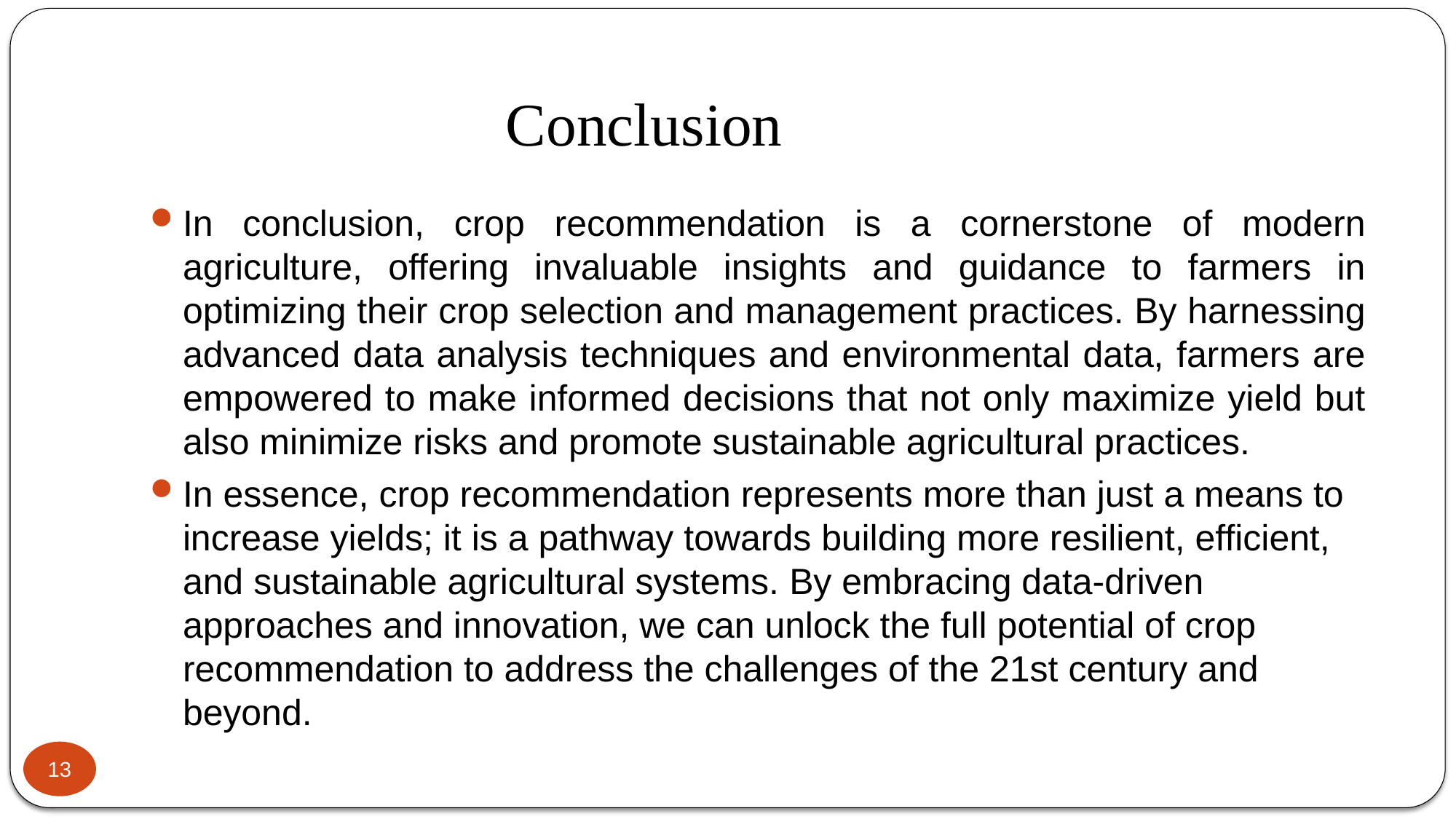

# Conclusion
In conclusion, crop recommendation is a cornerstone of modern agriculture, offering invaluable insights and guidance to farmers in optimizing their crop selection and management practices. By harnessing advanced data analysis techniques and environmental data, farmers are empowered to make informed decisions that not only maximize yield but also minimize risks and promote sustainable agricultural practices.
In essence, crop recommendation represents more than just a means to increase yields; it is a pathway towards building more resilient, efficient, and sustainable agricultural systems. By embracing data-driven approaches and innovation, we can unlock the full potential of crop recommendation to address the challenges of the 21st century and beyond.
13